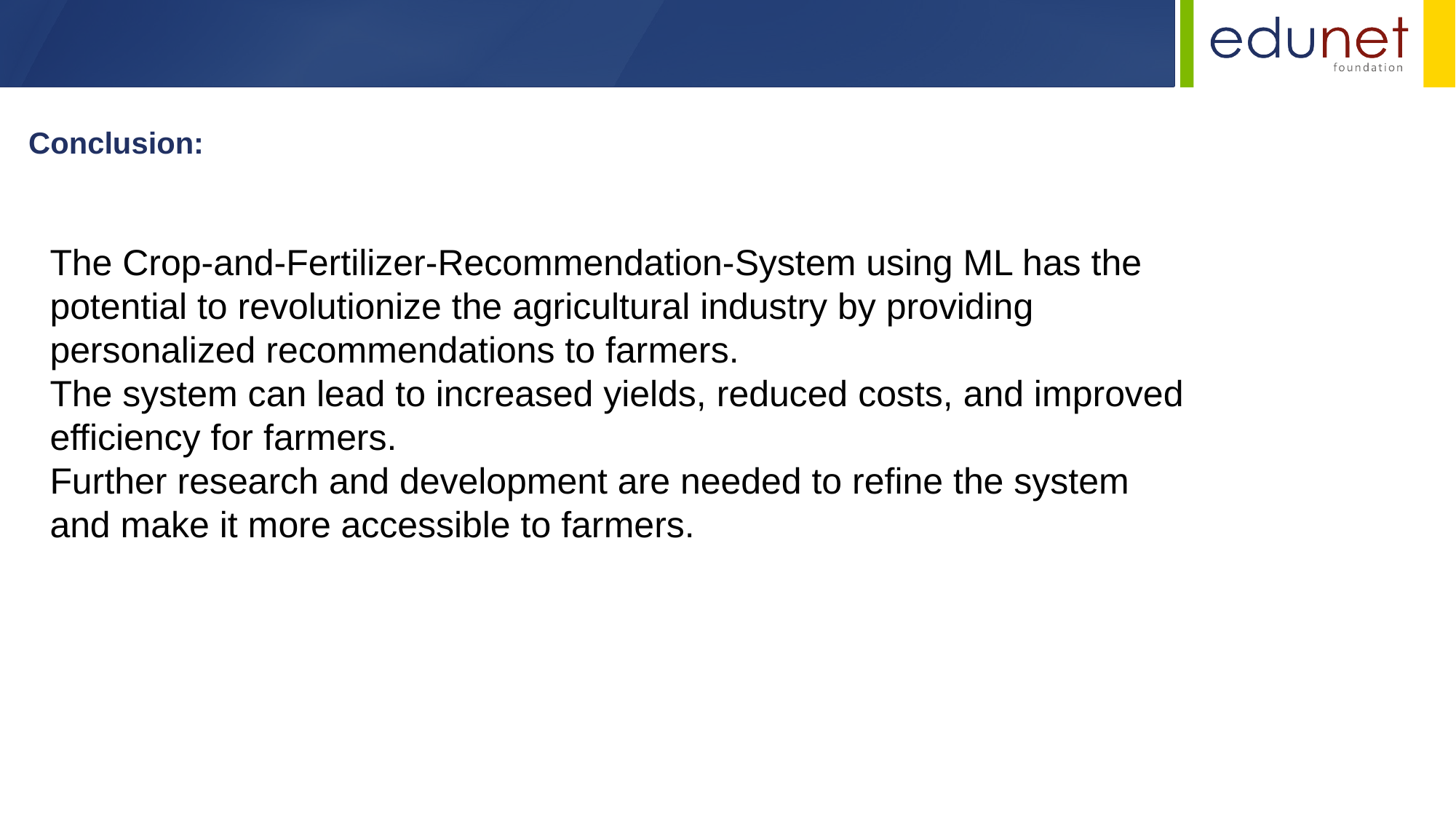

Conclusion:
The Crop-and-Fertilizer-Recommendation-System using ML has the potential to revolutionize the agricultural industry by providing personalized recommendations to farmers.
The system can lead to increased yields, reduced costs, and improved efficiency for farmers.
Further research and development are needed to refine the system and make it more accessible to farmers.